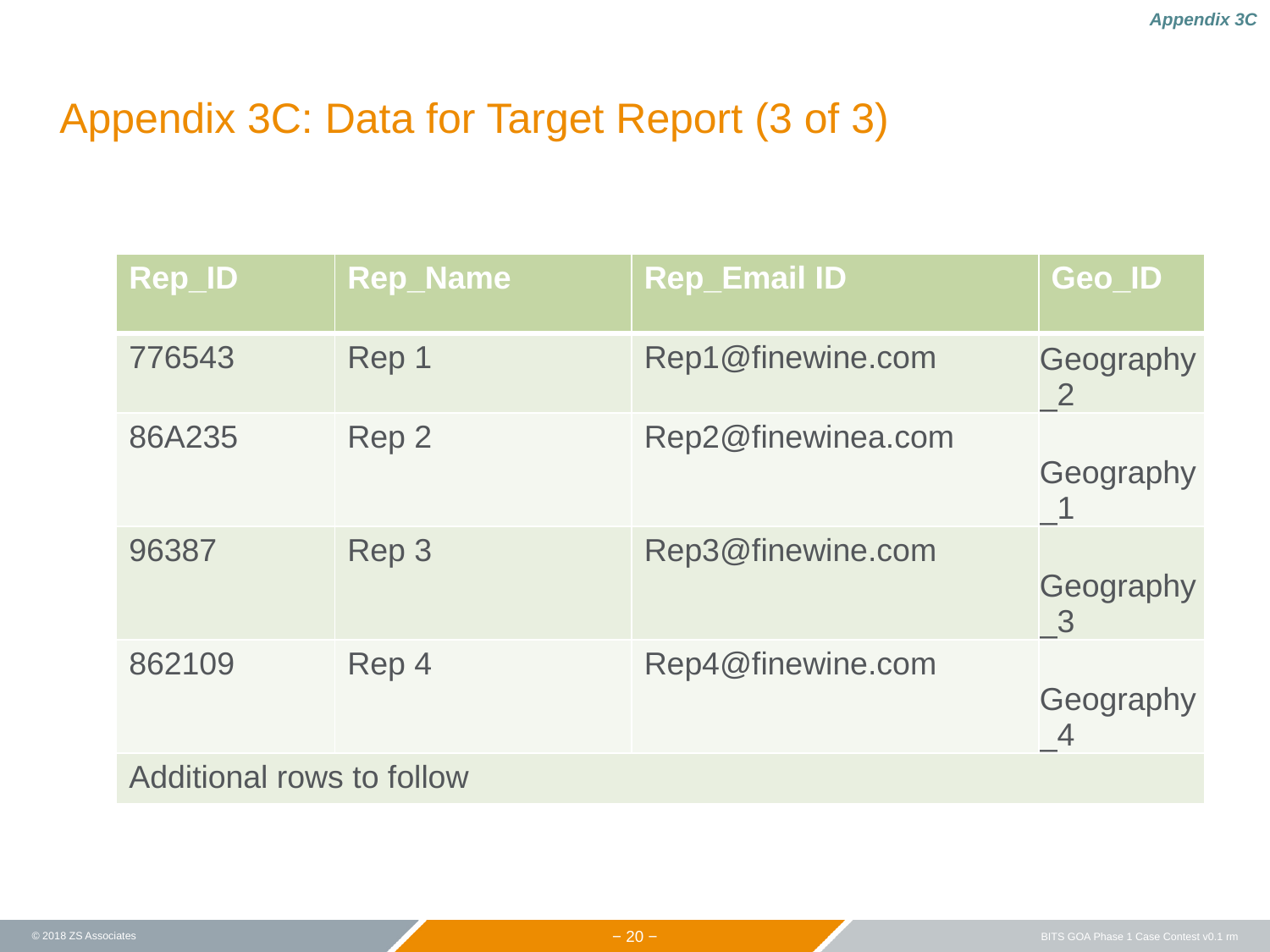

Appendix 3C
Appendix 3C: Data for Target Report (3 of 3)

| Rep\_ID | Rep\_Name | Rep\_Email ID | Geo\_ID |
| --- | --- | --- | --- |
| 776543 | Rep 1 | Rep1@finewine.com | Geography\_2 |
| 86A235 | Rep 2 | Rep2@finewinea.com | Geography\_1 |
| 96387 | Rep 3 | Rep3@finewine.com | Geography\_3 |
| 862109 | Rep 4 | Rep4@finewine.com | Geography\_4 |
| Additional rows to follow |  |  |  |